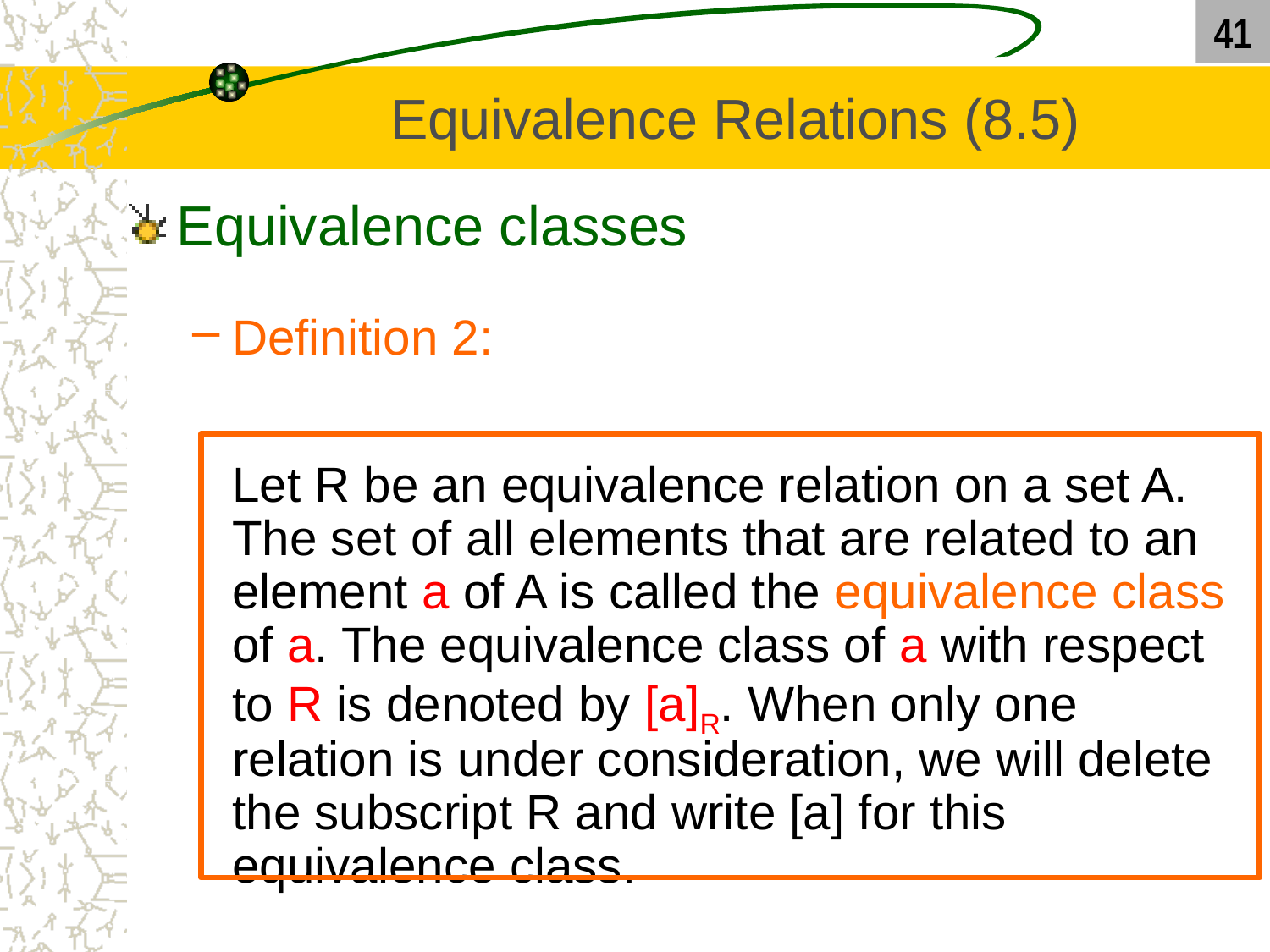

41
# Equivalence Relations (8.5)
Equivalence classes

Definition 2:

	Let R be an equivalence relation on a set A. The set of all elements that are related to an element a of A is called the equivalence class of a. The equivalence class of a with respect to R is denoted by [a]R. When only one relation is under consideration, we will delete the subscript R and write [a] for this equivalence class.